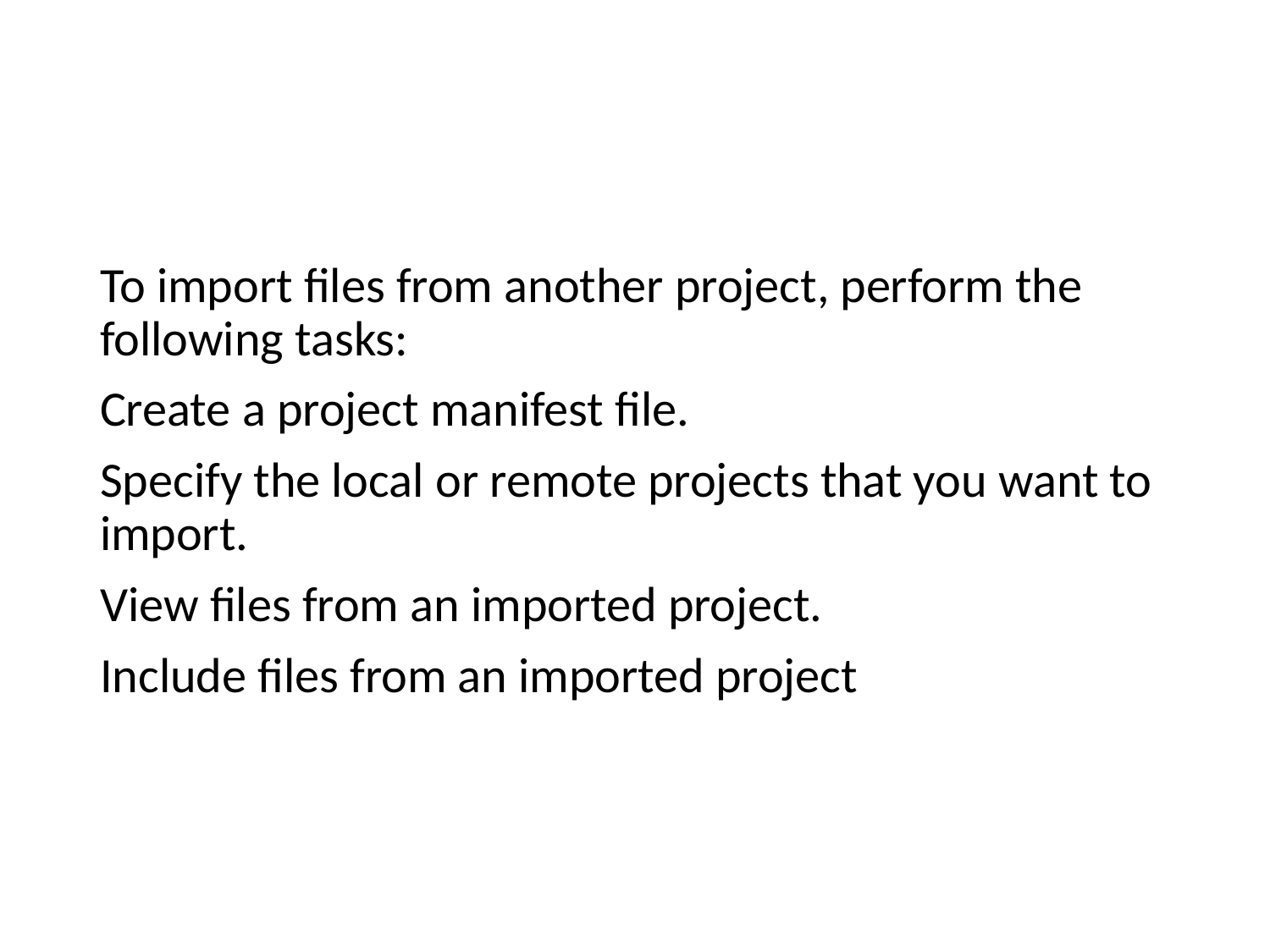

To import files from another project, perform the following tasks:
Create a project manifest file.
Specify the local or remote projects that you want to import.
View files from an imported project.
Include files from an imported project